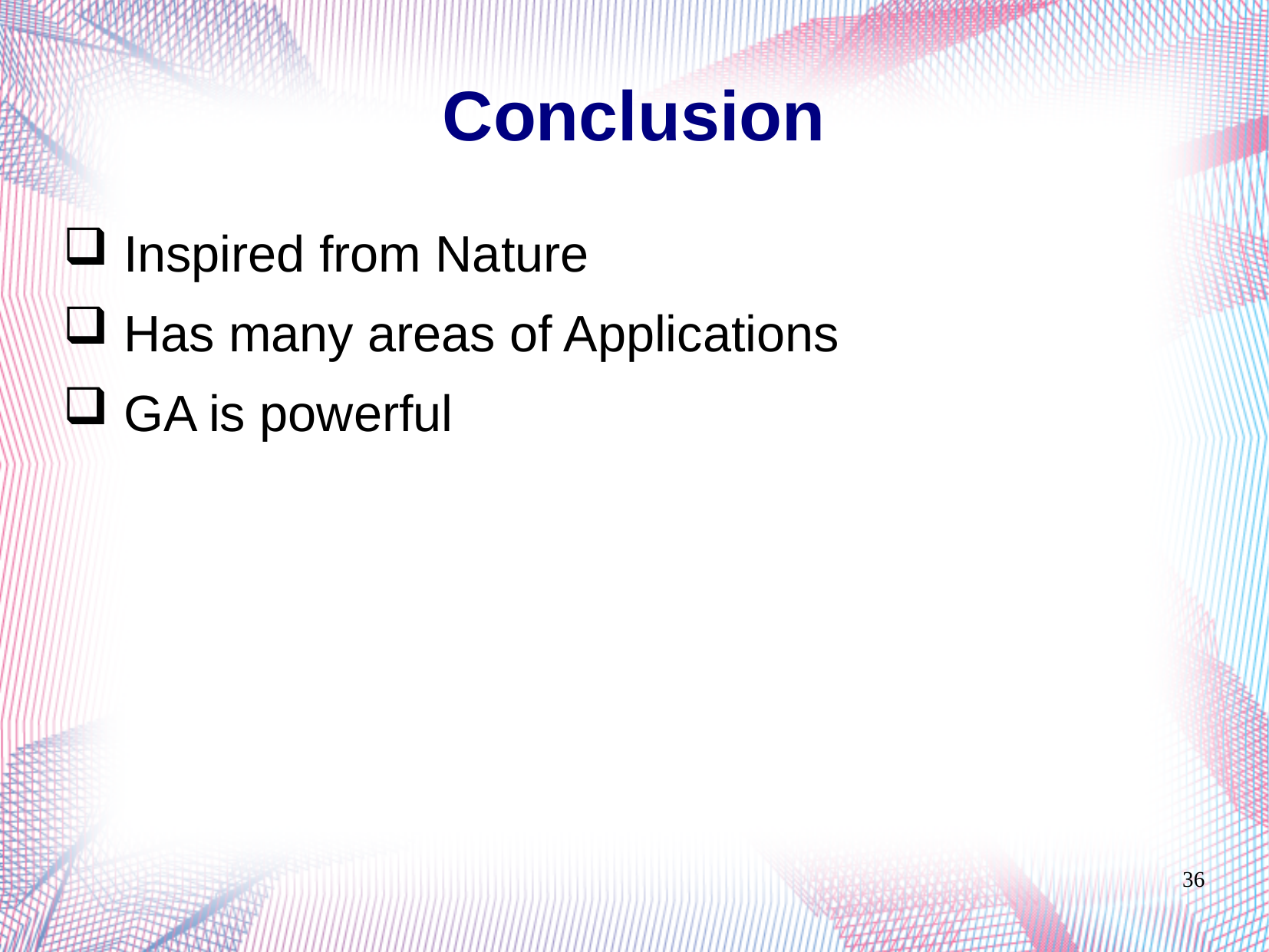

# Conclusion
 Inspired from Nature
 Has many areas of Applications
 GA is powerful

36